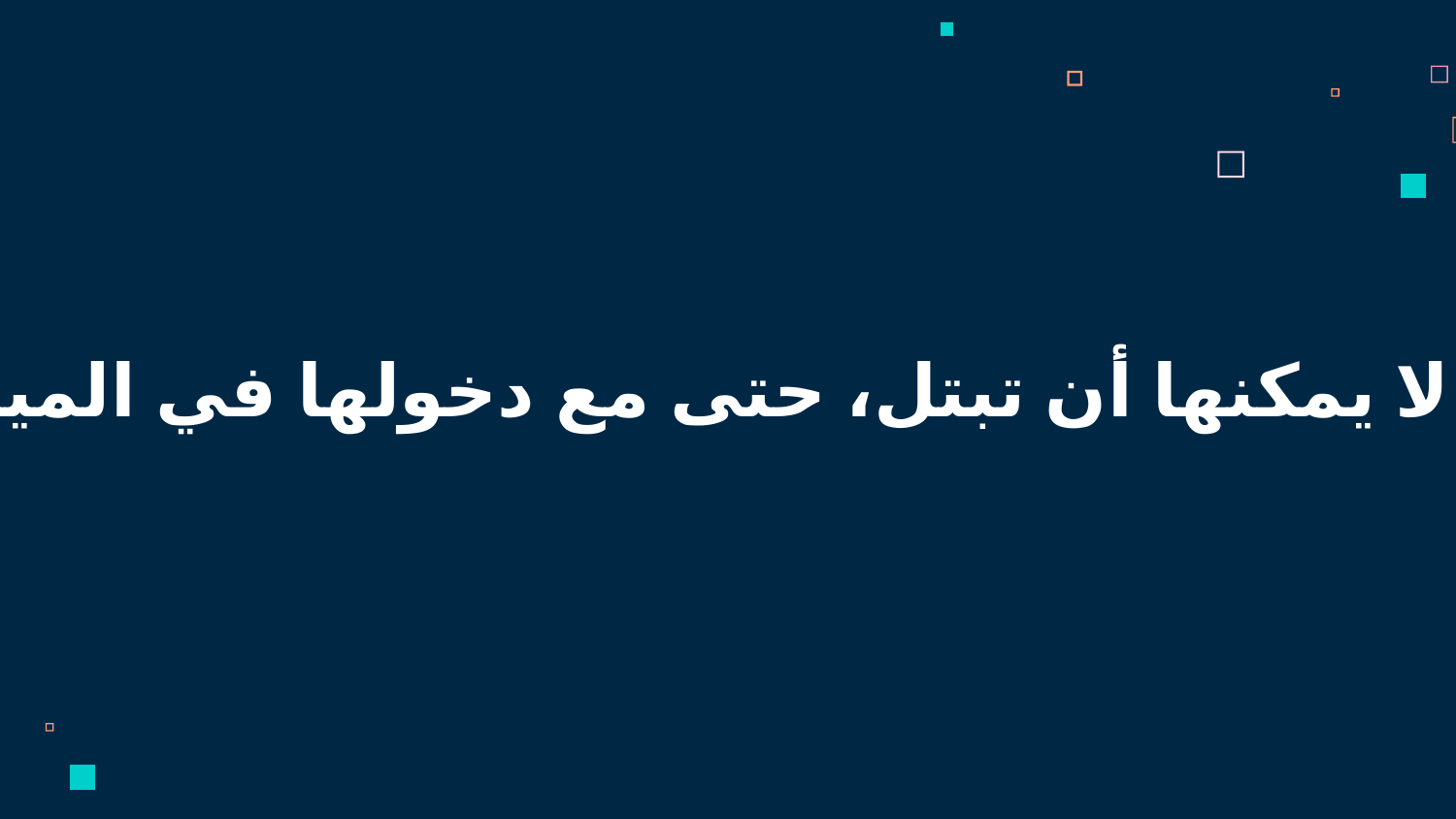

أشياء لا يمكنها أن تبتل، حتى مع دخولها في المياه ؟